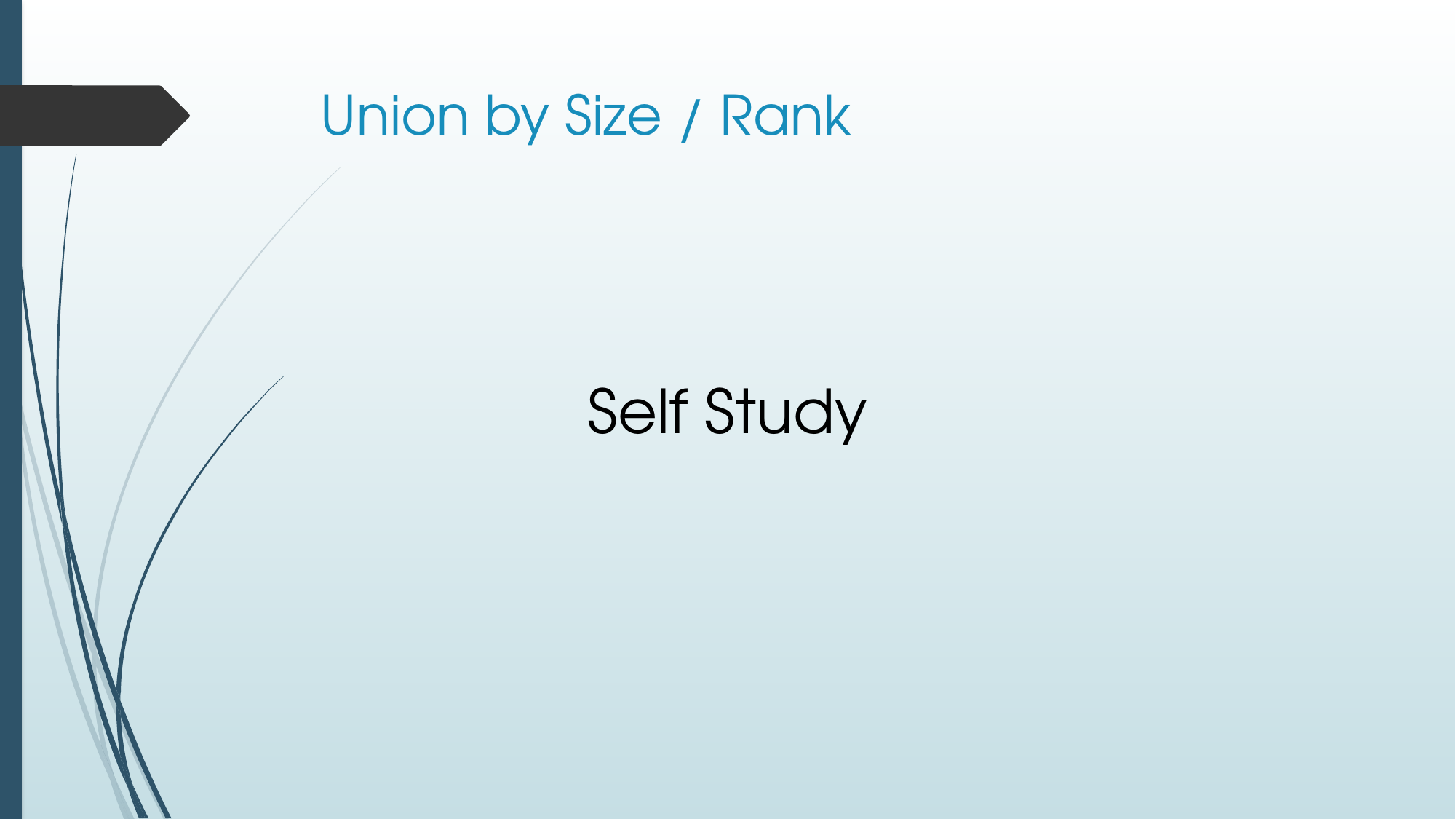

# Union by Size / Rank
Self Study